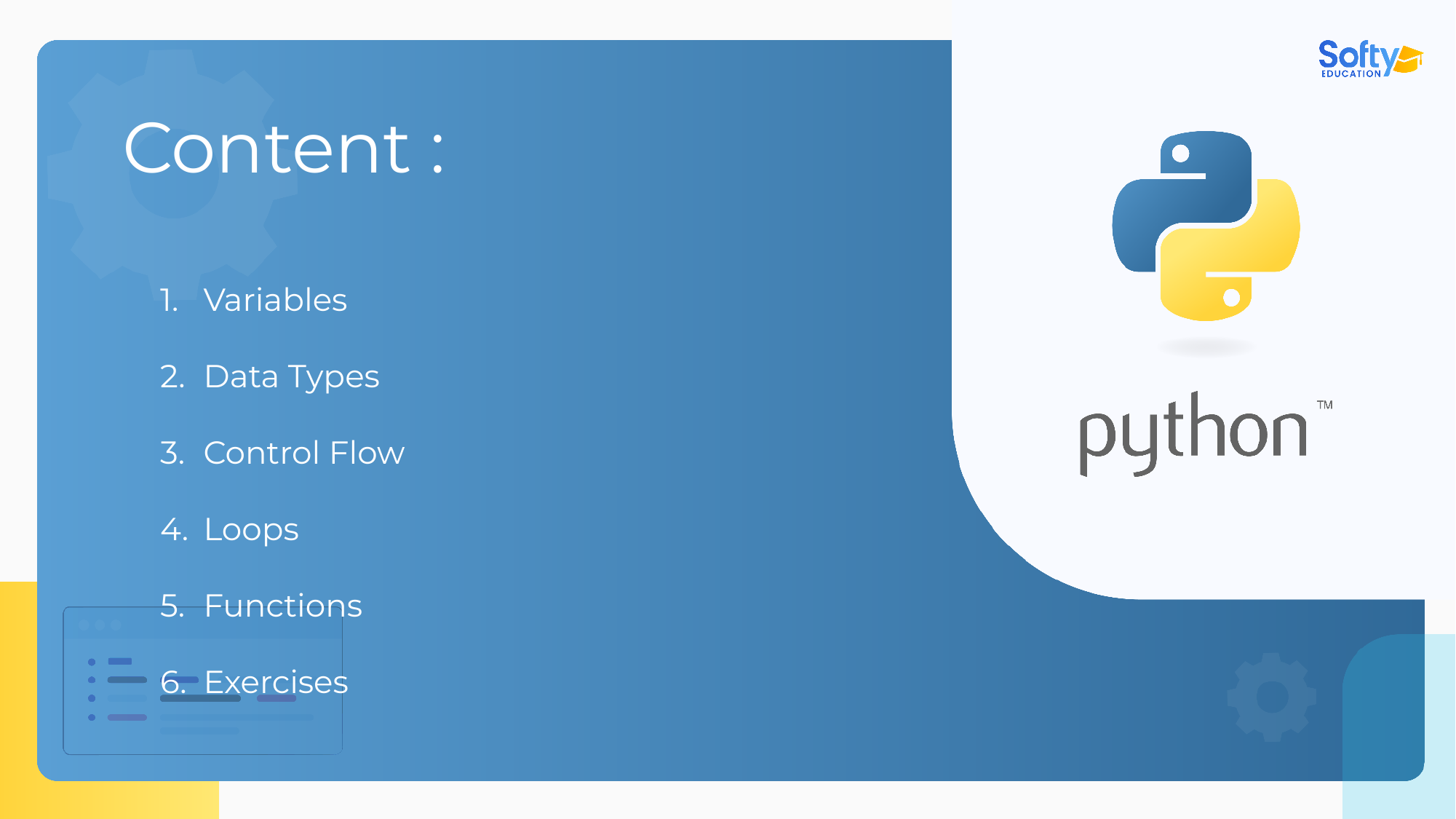

Content :
Variables
Data Types
Control Flow
Loops
Functions
Exercises